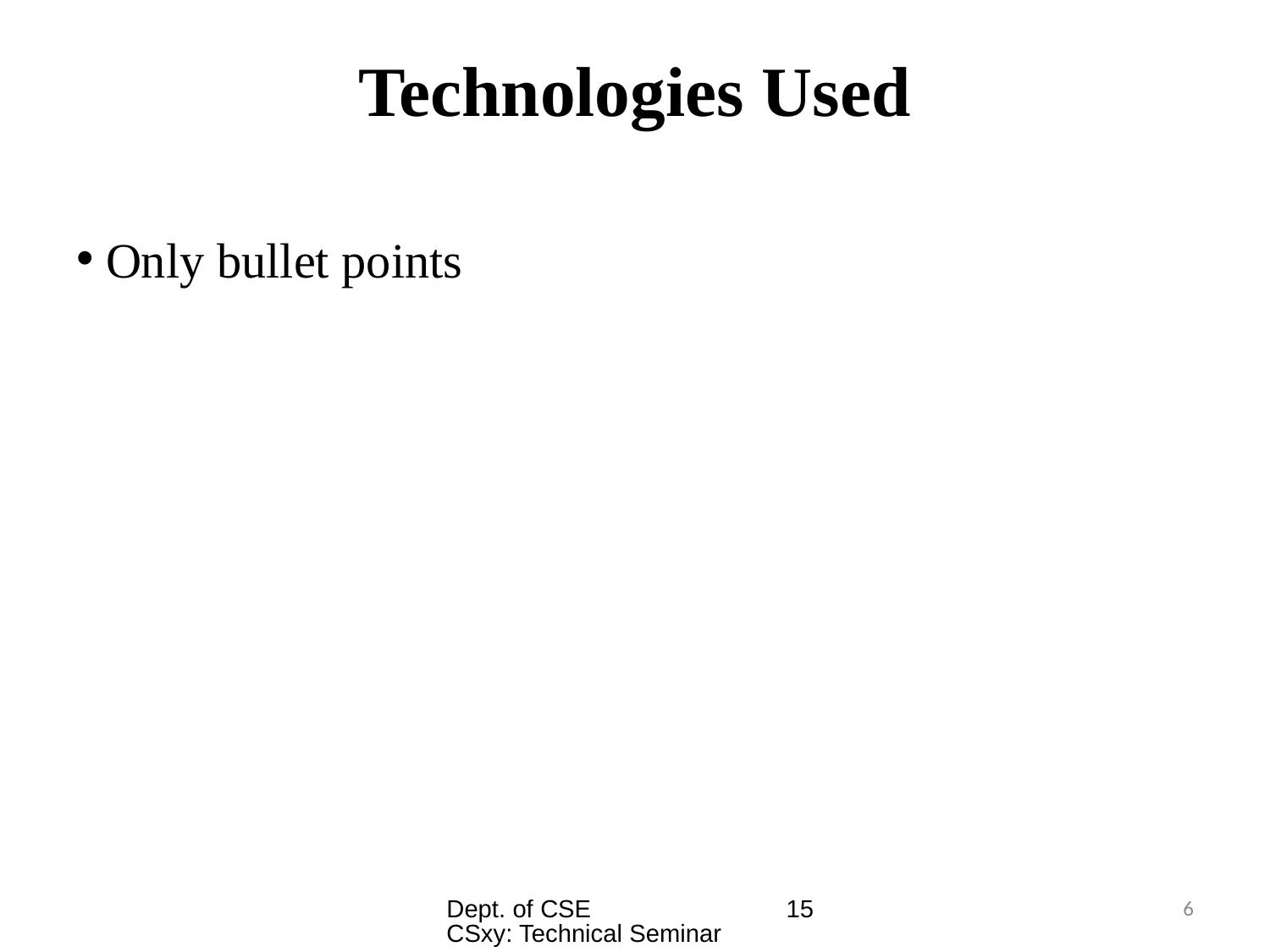

# Technologies Used
 Only bullet points
Dept. of CSE                            15CSxy: Technical Seminar
6